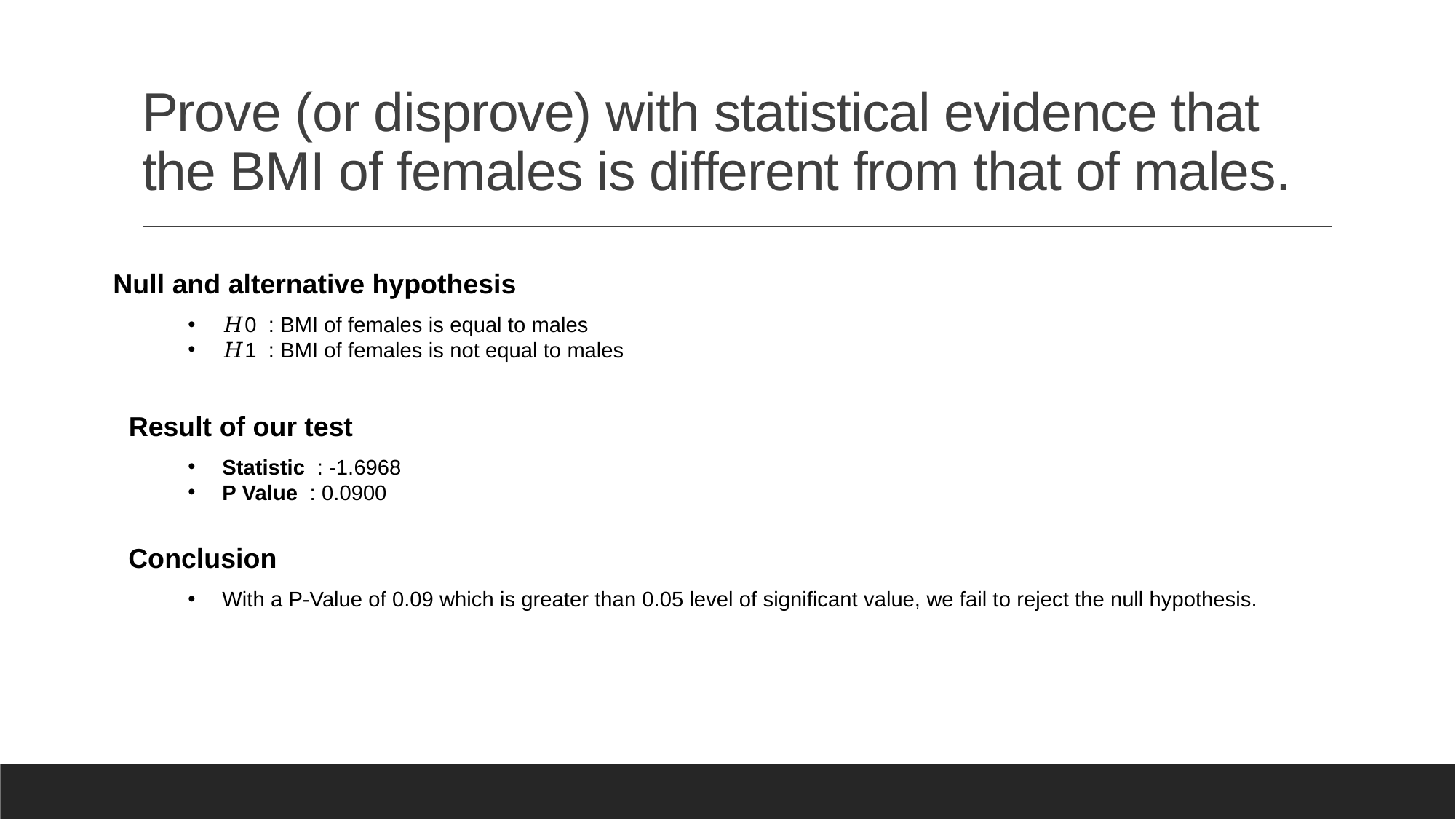

# Prove (or disprove) with statistical evidence that the BMI of females is different from that of males.
Null and alternative hypothesis
𝐻0  : BMI of females is equal to males
𝐻1  : BMI of females is not equal to males
Result of our test
Statistic  : -1.6968
P Value  : 0.0900
Conclusion
With a P-Value of 0.09 which is greater than 0.05 level of significant value, we fail to reject the null hypothesis.